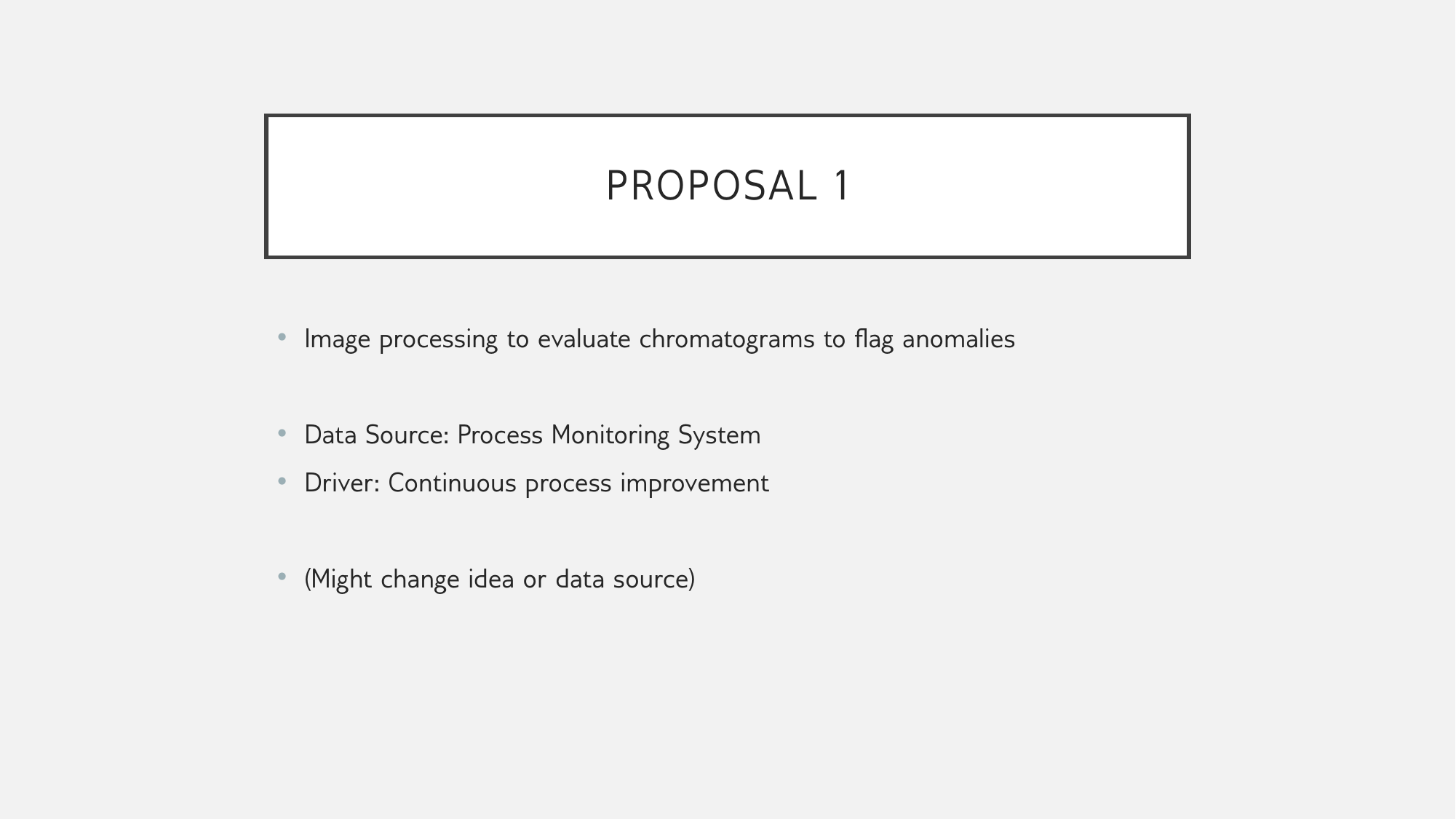

# Proposal 1
Image processing to evaluate chromatograms to flag anomalies

Data Source: Process Monitoring System
Driver: Continuous process improvement

(Might change idea or data source)